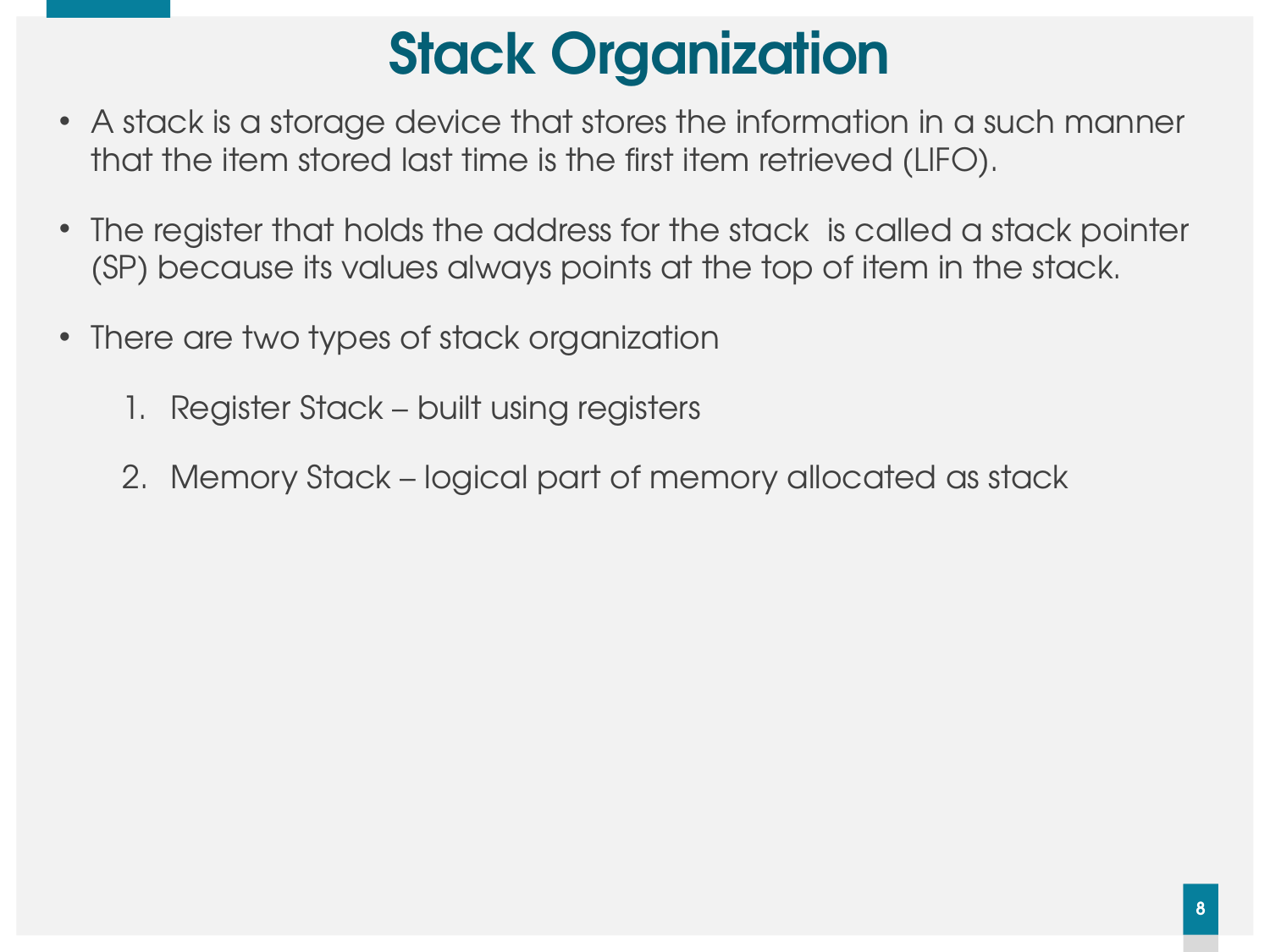

# Stack Organization
A stack is a storage device that stores the information in a such manner that the item stored last time is the first item retrieved (LIFO).
The register that holds the address for the stack  is called a stack pointer (SP) because its values always points at the top of item in the stack.
There are two types of stack organization
Register Stack – built using registers
Memory Stack – logical part of memory allocated as stack